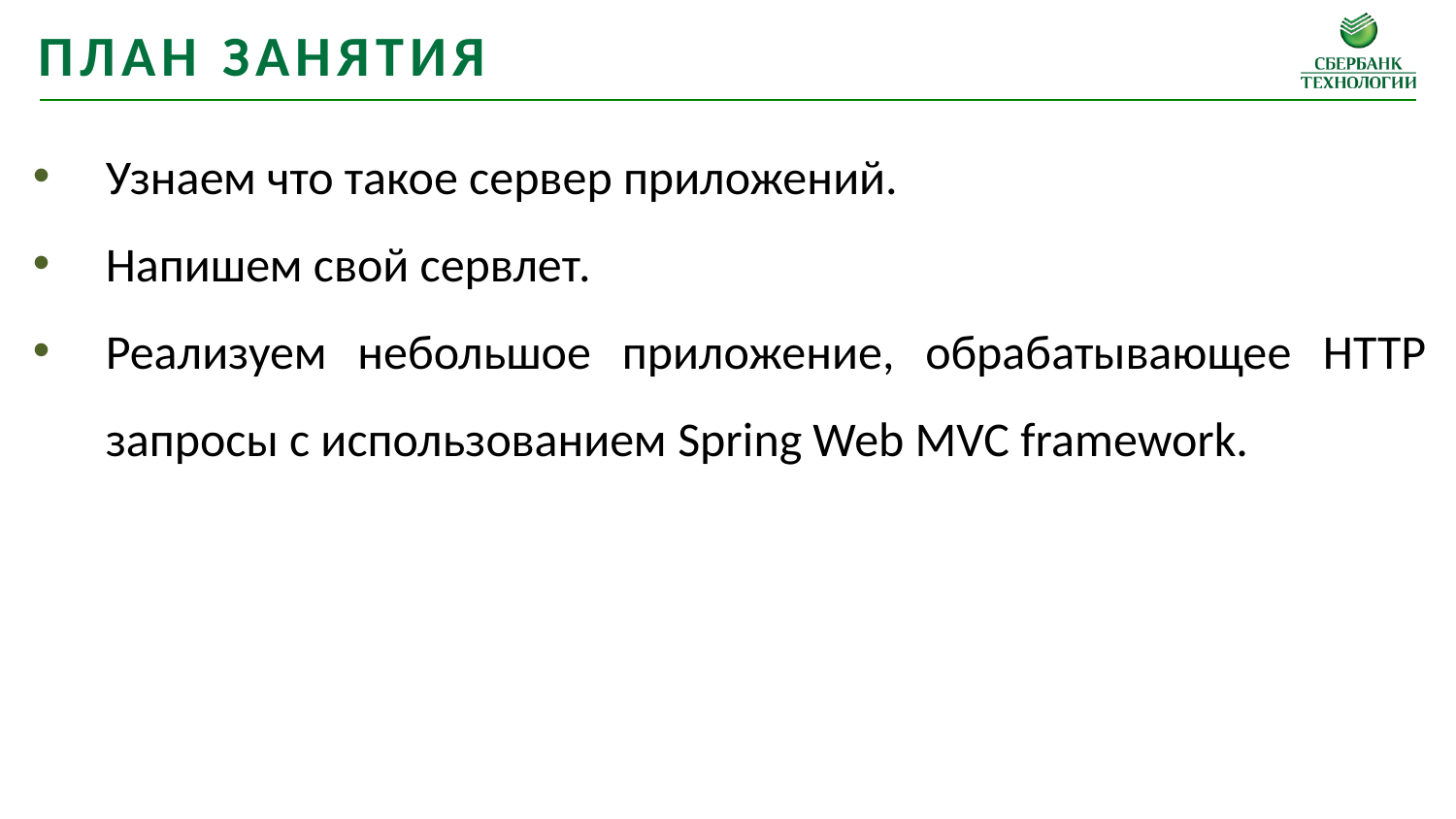

План занятия
Узнаем что такое сервер приложений.
Напишем свой сервлет.
Реализуем небольшое приложение, обрабатывающее HTTP запросы с использованием Spring Web MVC framework.